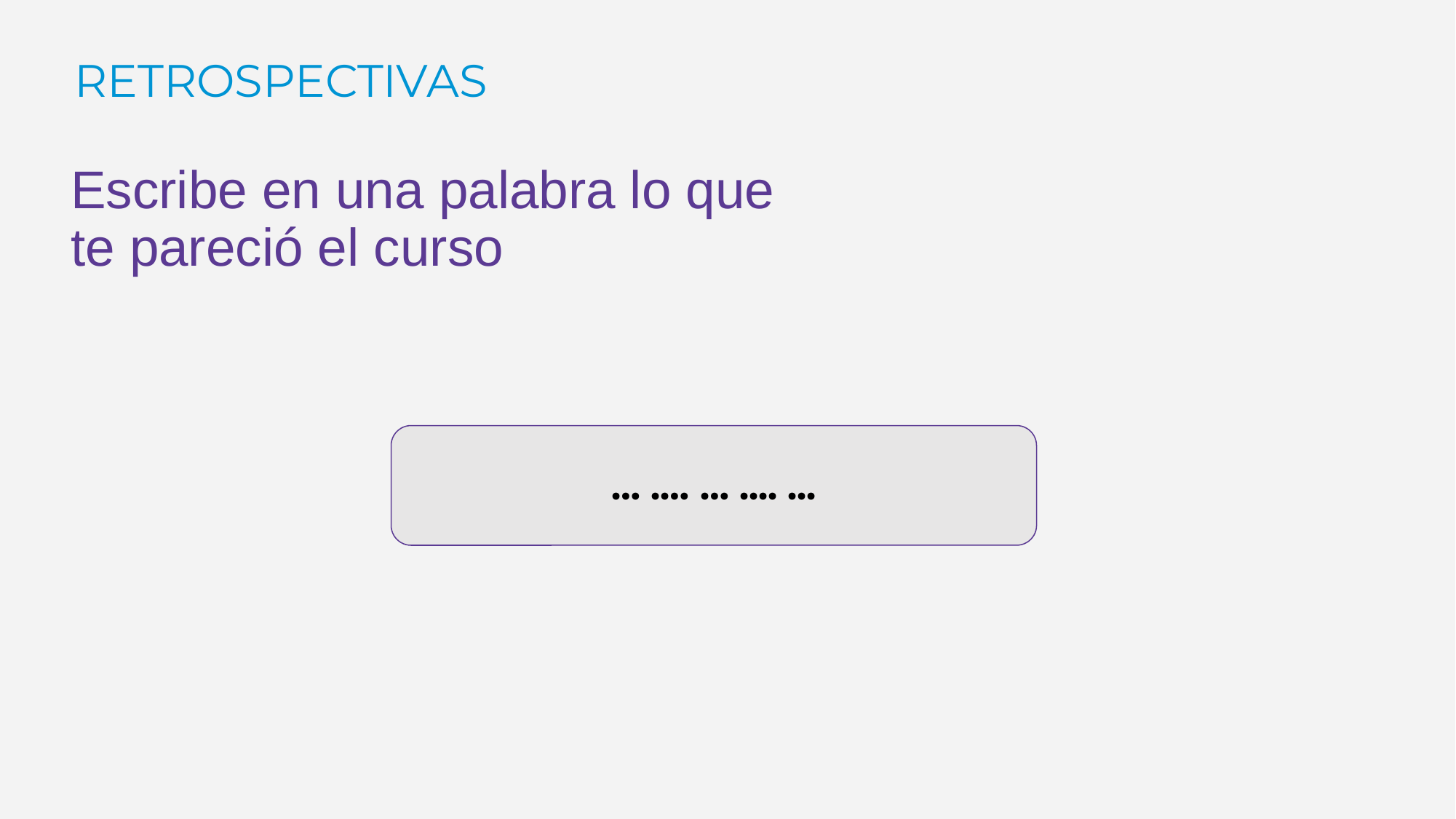

RETROSPECTIVAS
Escribe en una palabra lo que te pareció el curso
… .… … .... ...